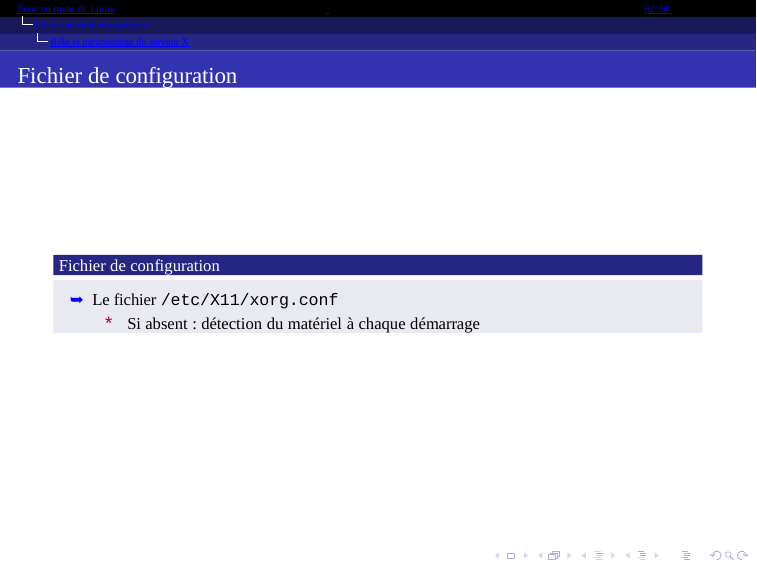

Prise en main de Linux

62/ 68
L’environnement graphique
Rôle et paramétrage du serveur X

Fichier de configuration
Fichier de configuration
➥ Le fichier /etc/X11/xorg.conf
* Si absent : détection du matériel à chaque démarrage